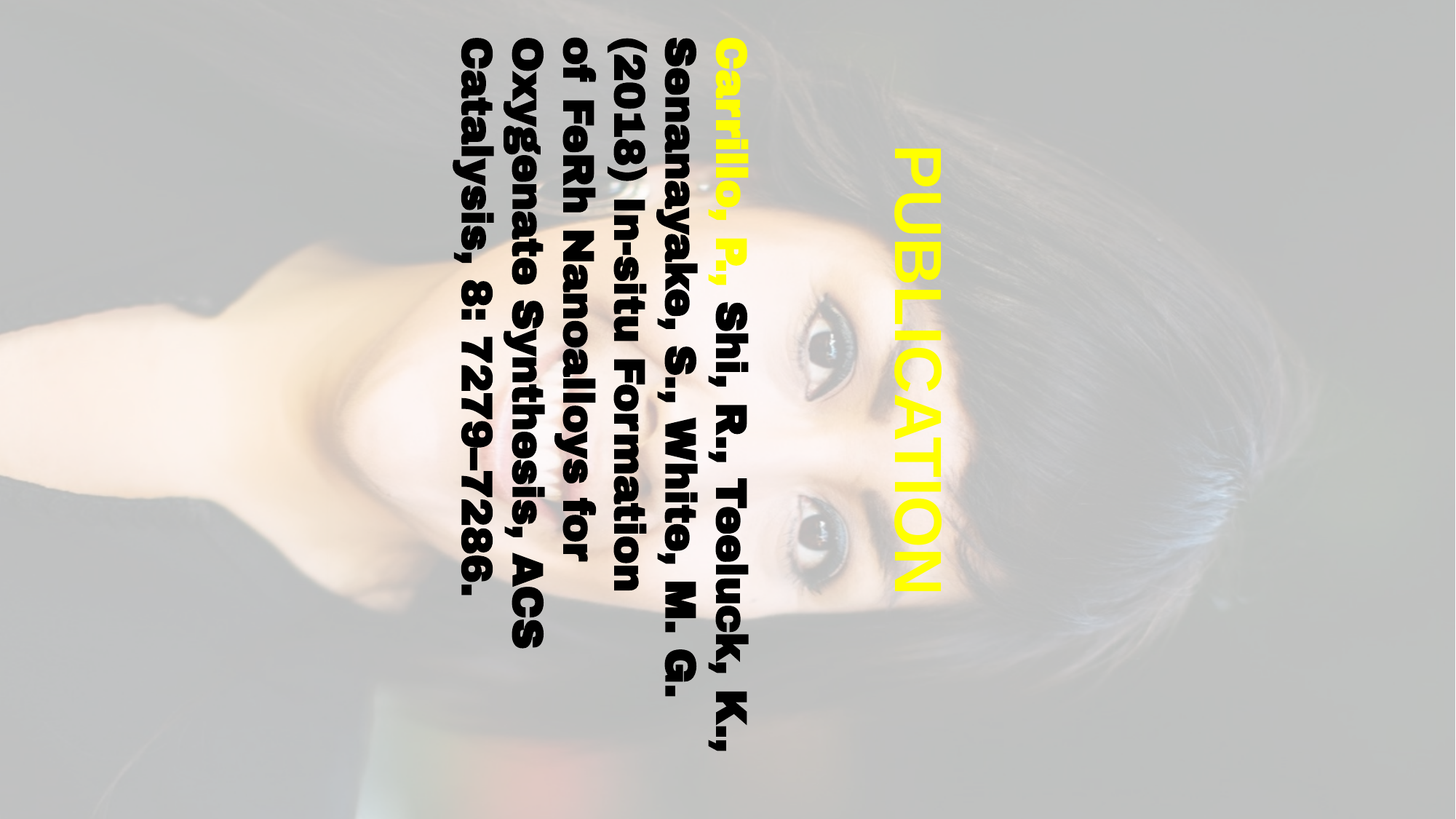

Carrillo, P., Shi, R., Teeluck, K., Senanayake, S., White, M. G. (2018) In-situ Formation
of FeRh Nanoalloys for Oxygenate Synthesis, ACS Catalysis, 8: 7279–7286.
PUBLICATION